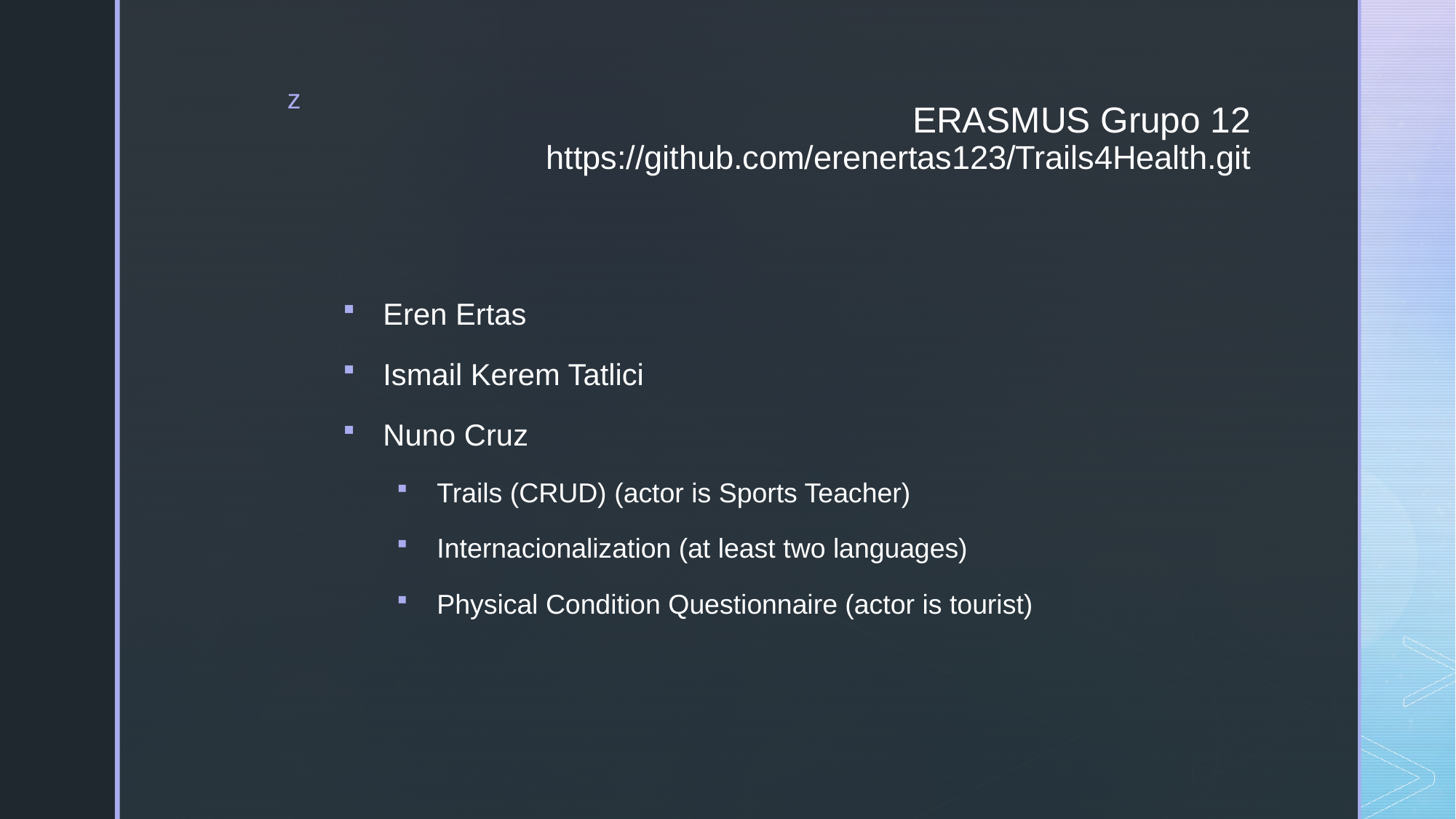

# ERASMUS Grupo 12 https://github.com/erenertas123/Trails4Health.git
Eren Ertas
Ismail Kerem Tatlici
Nuno Cruz
Trails (CRUD) (actor is Sports Teacher)
Internacionalization (at least two languages)
Physical Condition Questionnaire (actor is tourist)